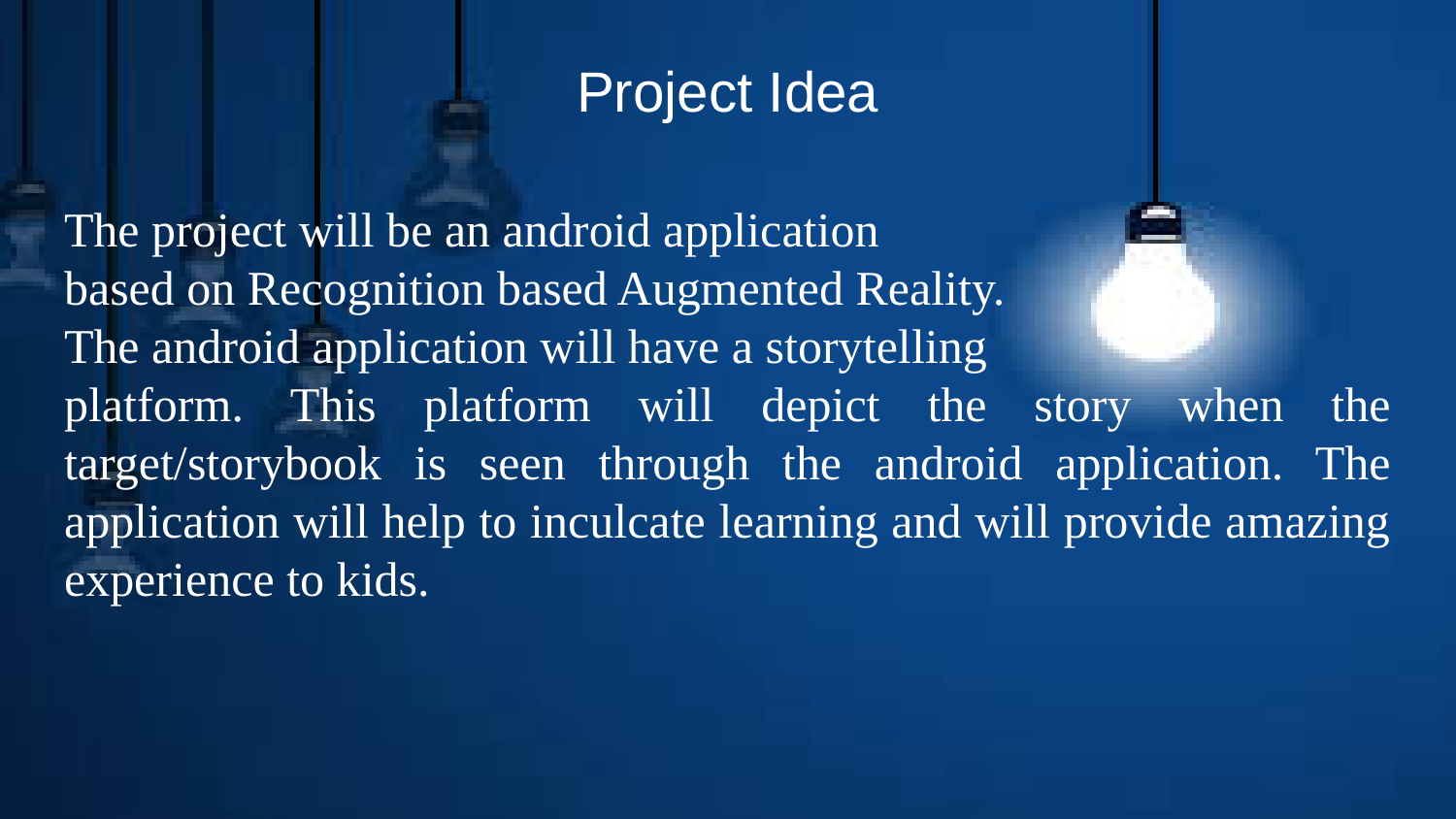

# Project Idea
The project will be an android application
based on Recognition based Augmented Reality.
The android application will have a storytelling
platform. This platform will depict the story when the target/storybook is seen through the android application. The application will help to inculcate learning and will provide amazing experience to kids.